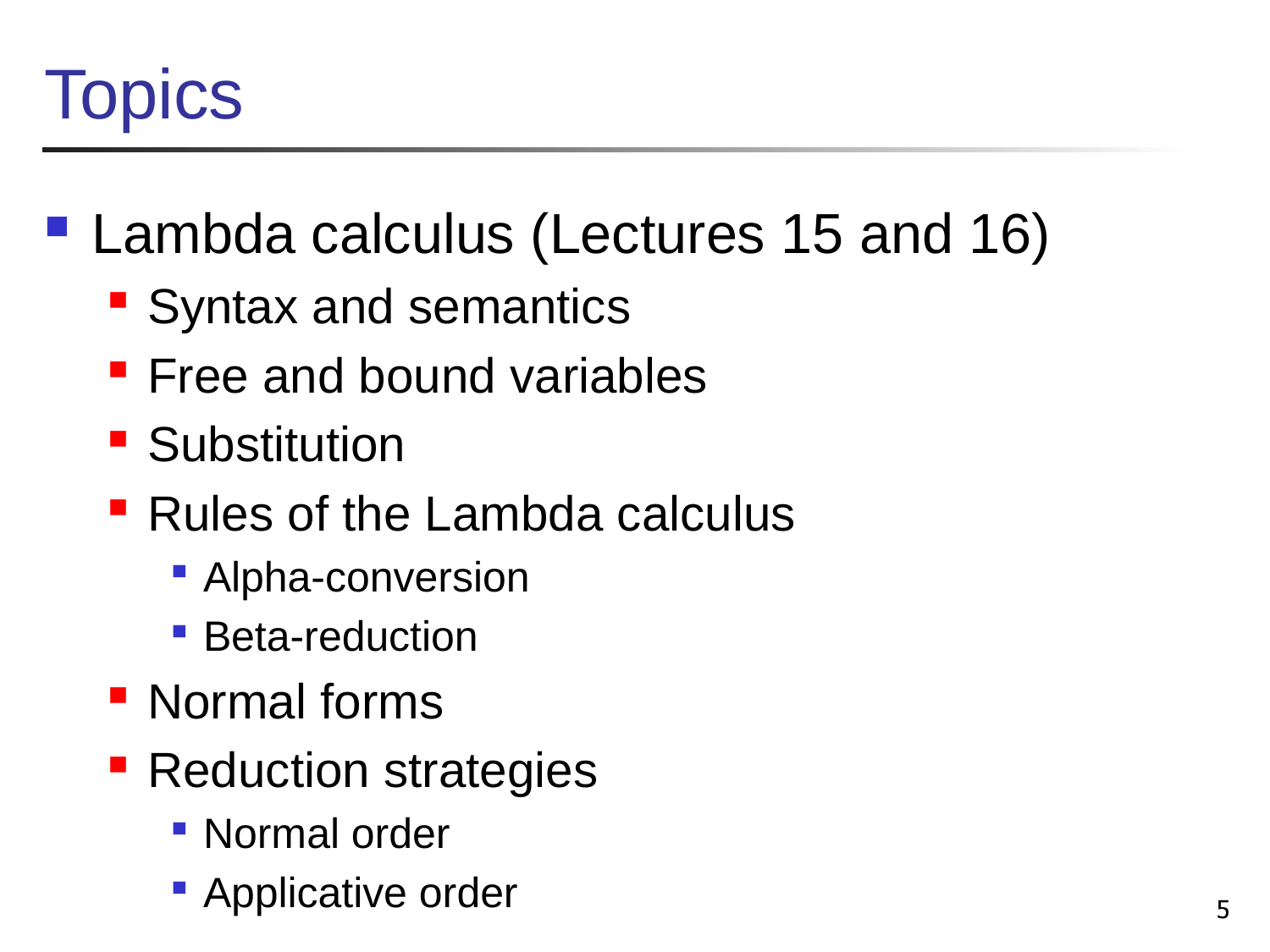

# Topics
Lambda calculus (Lectures 15 and 16)
Syntax and semantics
Free and bound variables
Substitution
Rules of the Lambda calculus
Alpha-conversion
Beta-reduction
Normal forms
Reduction strategies
Normal order
Applicative order

5